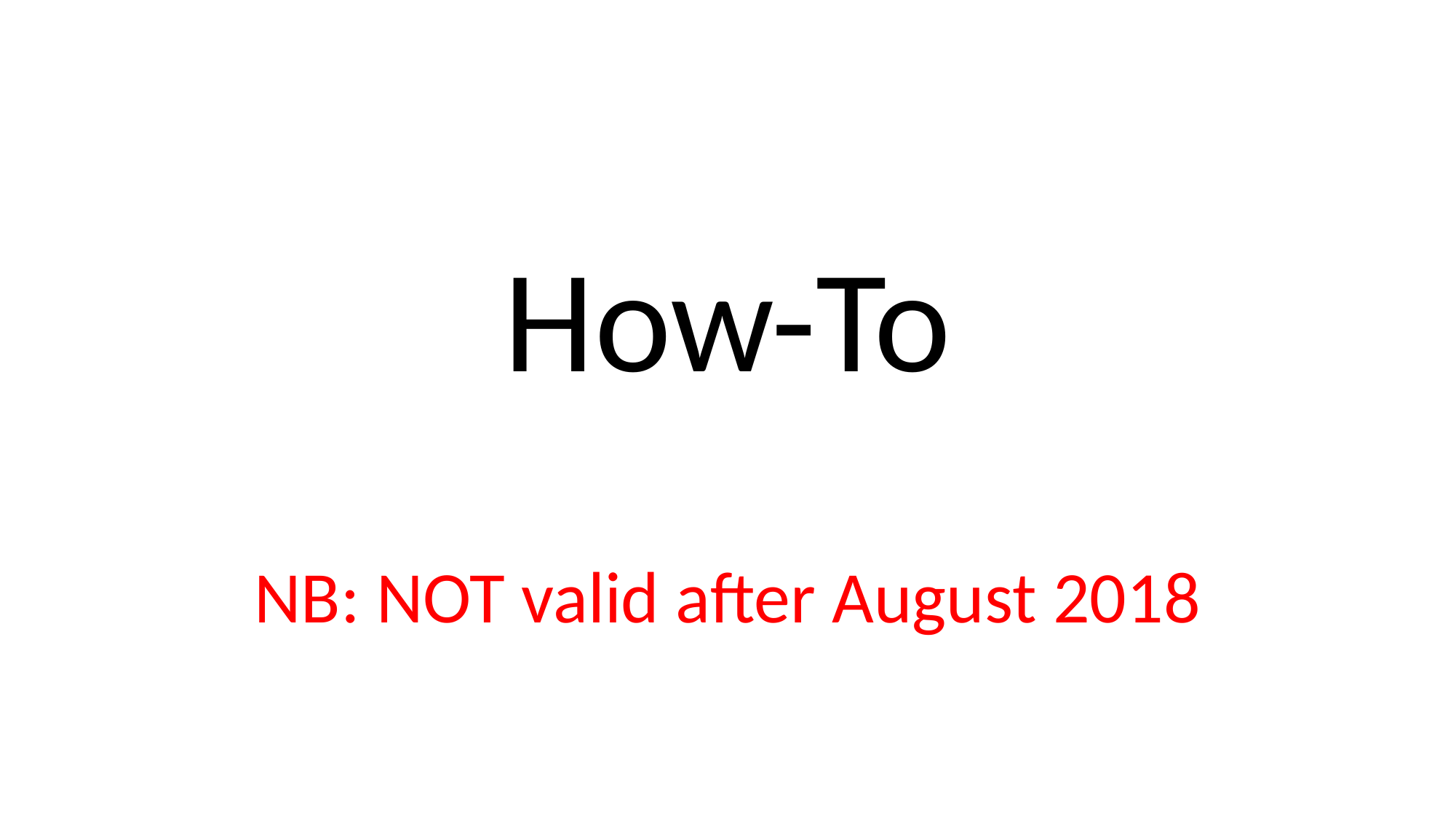

# How-To NB: NOT valid after August 2018